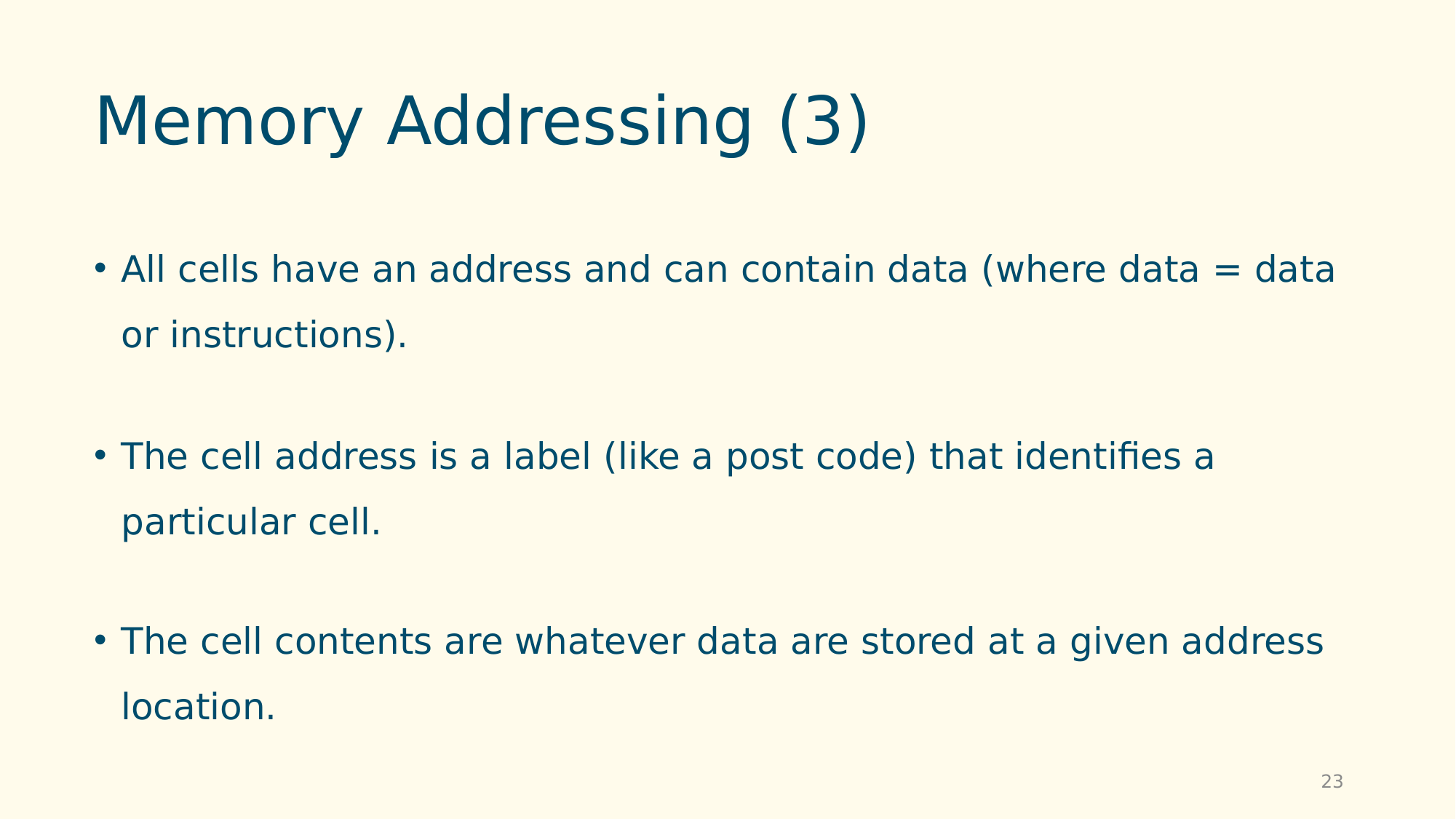

# Memory Addressing (3)
All cells have an address and can contain data (where data = data or instructions).

The cell address is a label (like a post code) that identifies a particular cell.

The cell contents are whatever data are stored at a given address location.

23